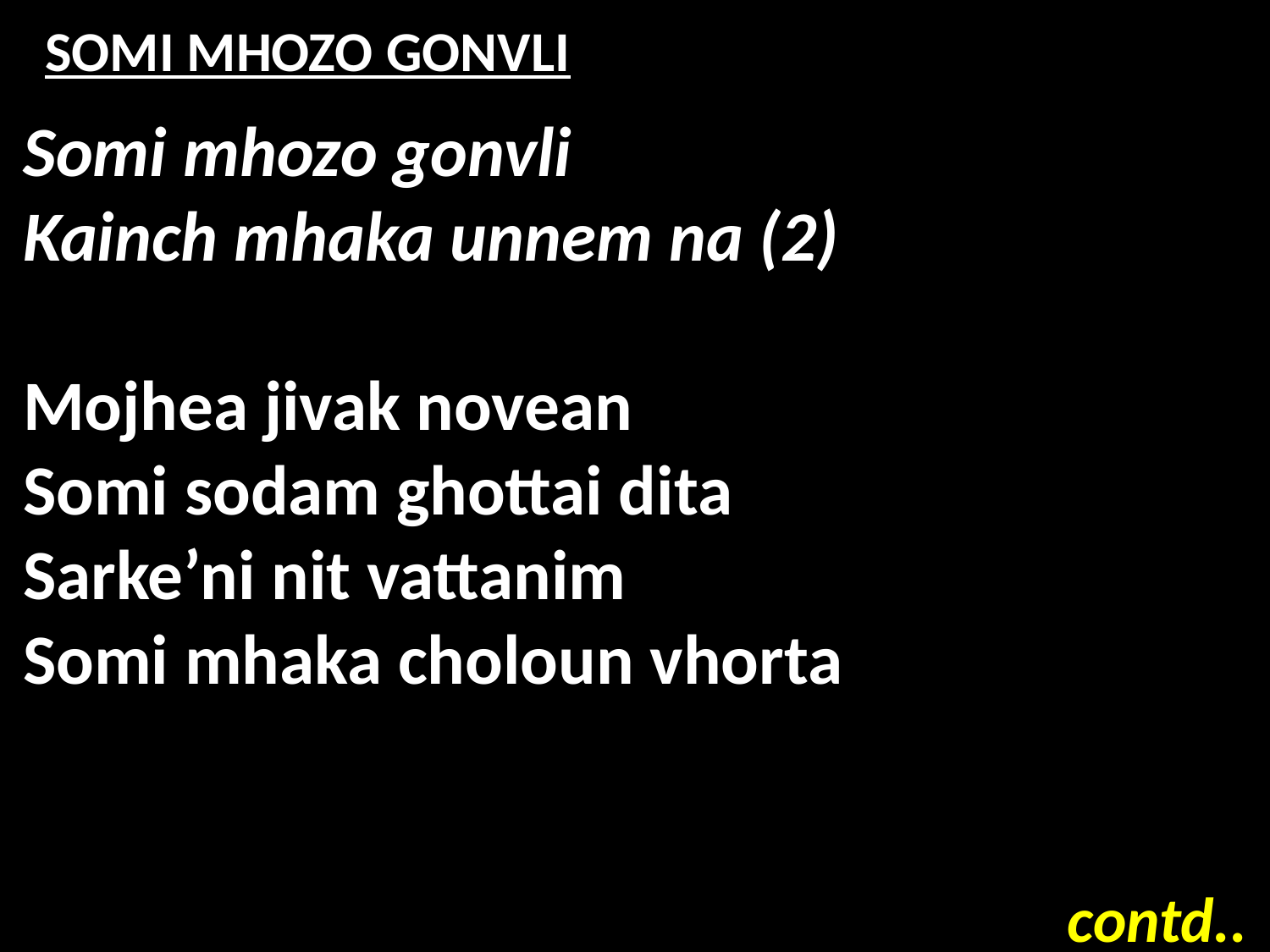

# SOMI MHOZO GONVLI
Somi mhozo gonvli
Kainch mhaka unnem na (2)

Mojhea jivak novean
Somi sodam ghottai dita
Sarke’ni nit vattanim
Somi mhaka choloun vhorta
contd..